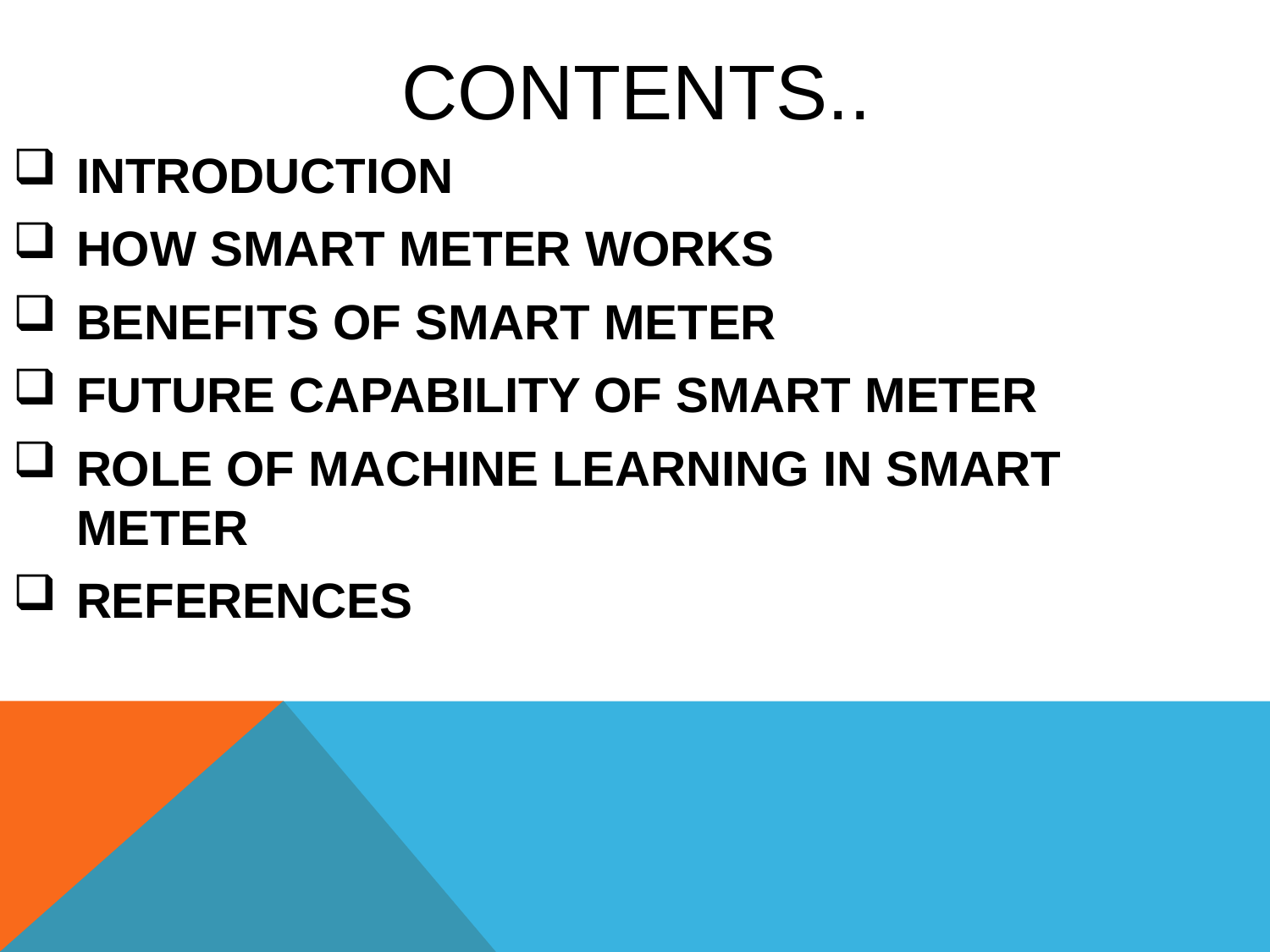

# CONTENTS..
INTRODUCTION
HOW SMART METER WORKS
BENEFITS OF SMART METER
FUTURE CAPABILITY OF SMART METER
ROLE OF MACHINE LEARNING IN SMART METER
REFERENCES